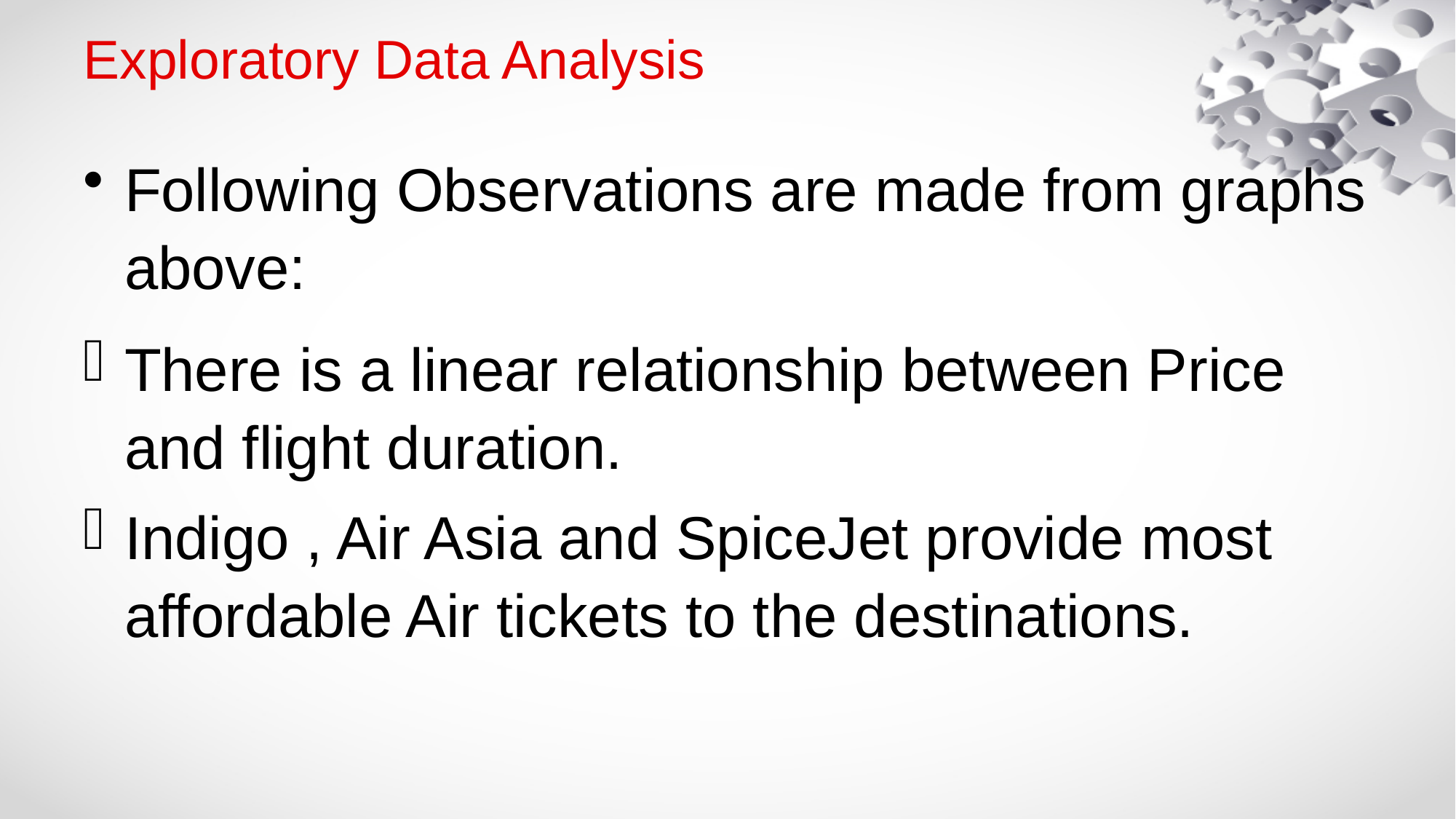

# Exploratory Data Analysis
Following Observations are made from graphs above:
There is a linear relationship between Price and flight duration.
Indigo , Air Asia and SpiceJet provide most affordable Air tickets to the destinations.